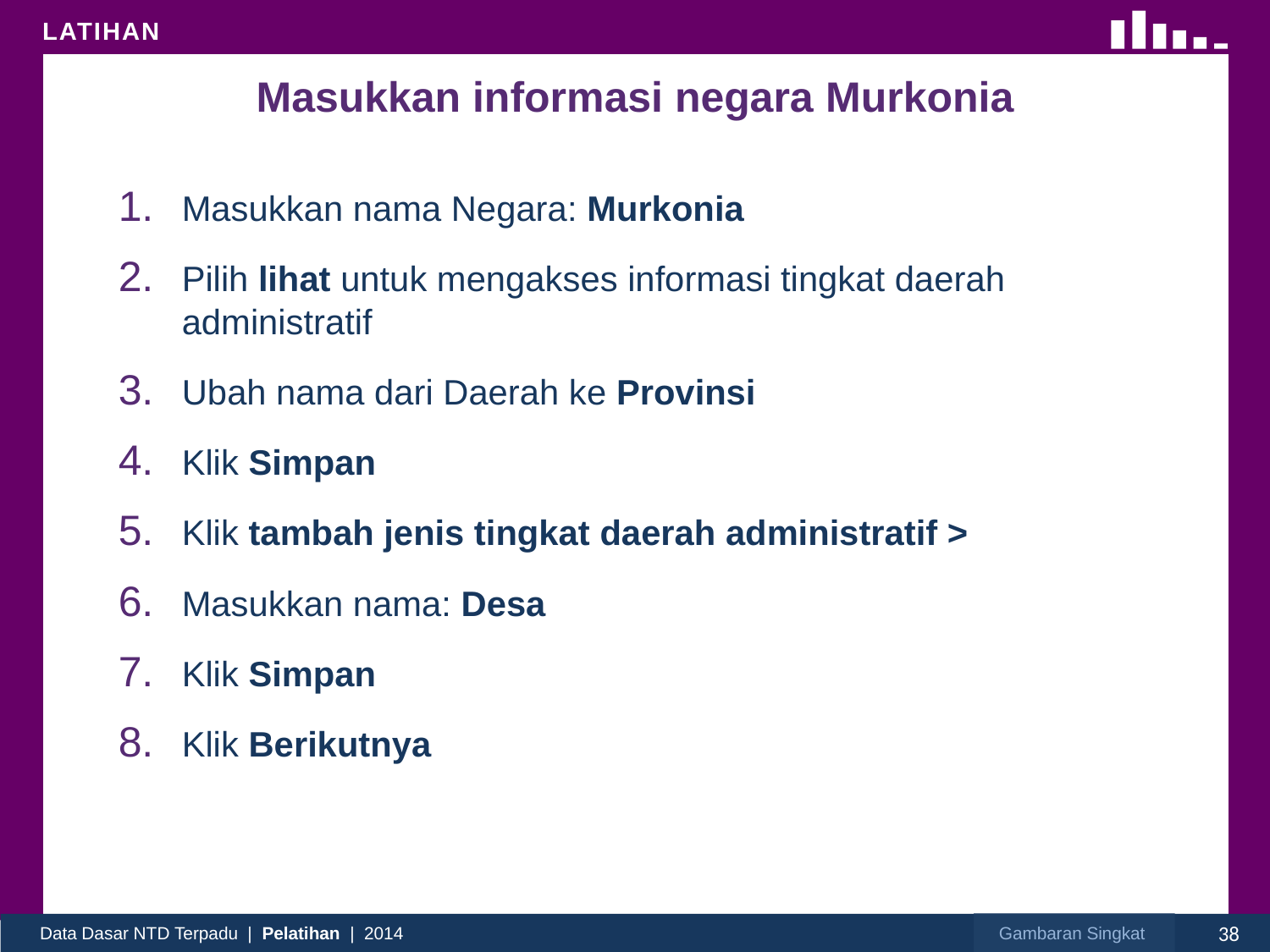

# Masukkan informasi negara Murkonia
Masukkan nama Negara: Murkonia
Pilih lihat untuk mengakses informasi tingkat daerah administratif
Ubah nama dari Daerah ke Provinsi
Klik Simpan
Klik tambah jenis tingkat daerah administratif >
Masukkan nama: Desa
Klik Simpan
Klik Berikutnya